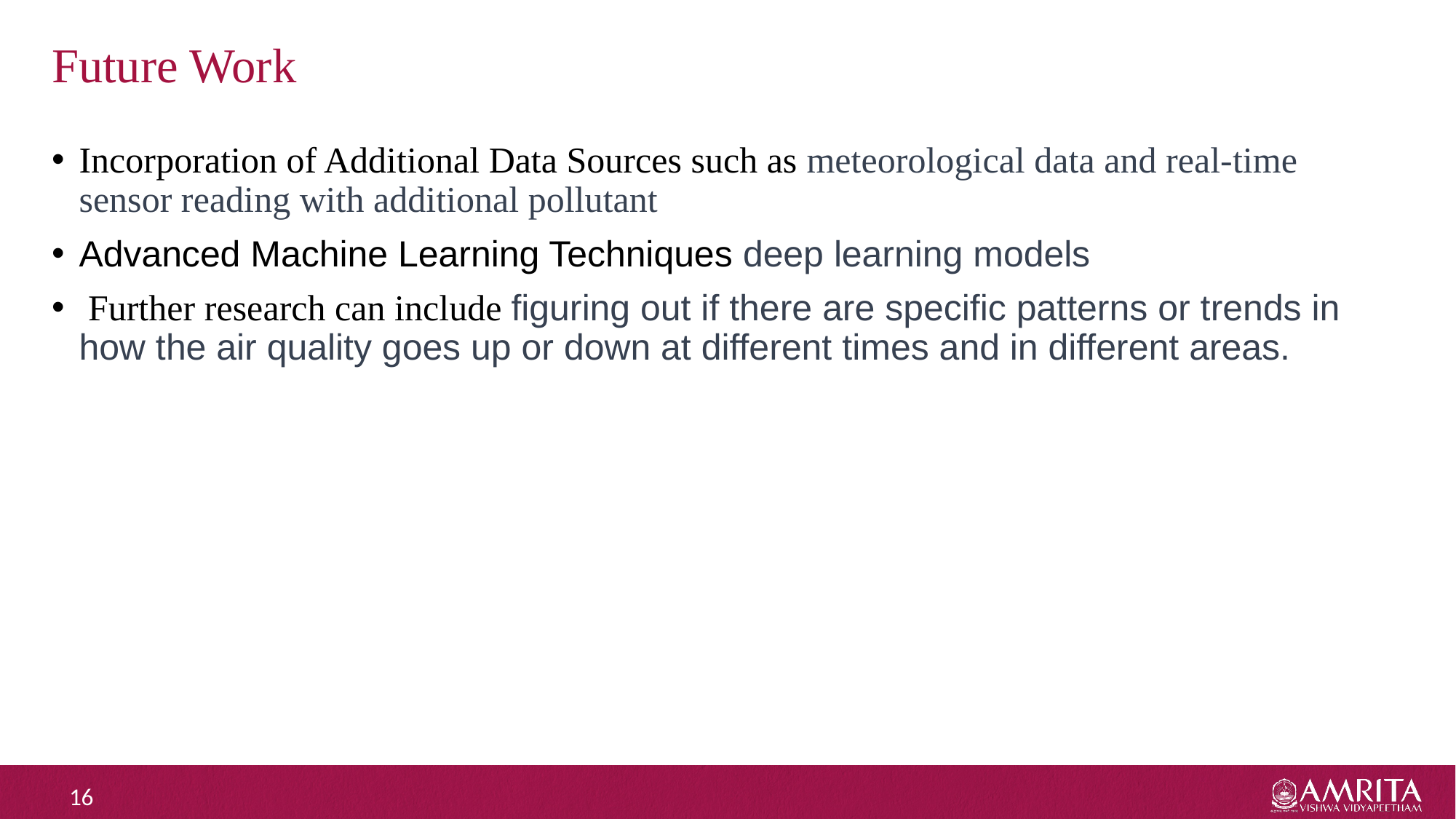

# Future Work
Incorporation of Additional Data Sources such as meteorological data and real-time sensor reading with additional pollutant
Advanced Machine Learning Techniques deep learning models
 Further research can include figuring out if there are specific patterns or trends in how the air quality goes up or down at different times and in different areas.
16